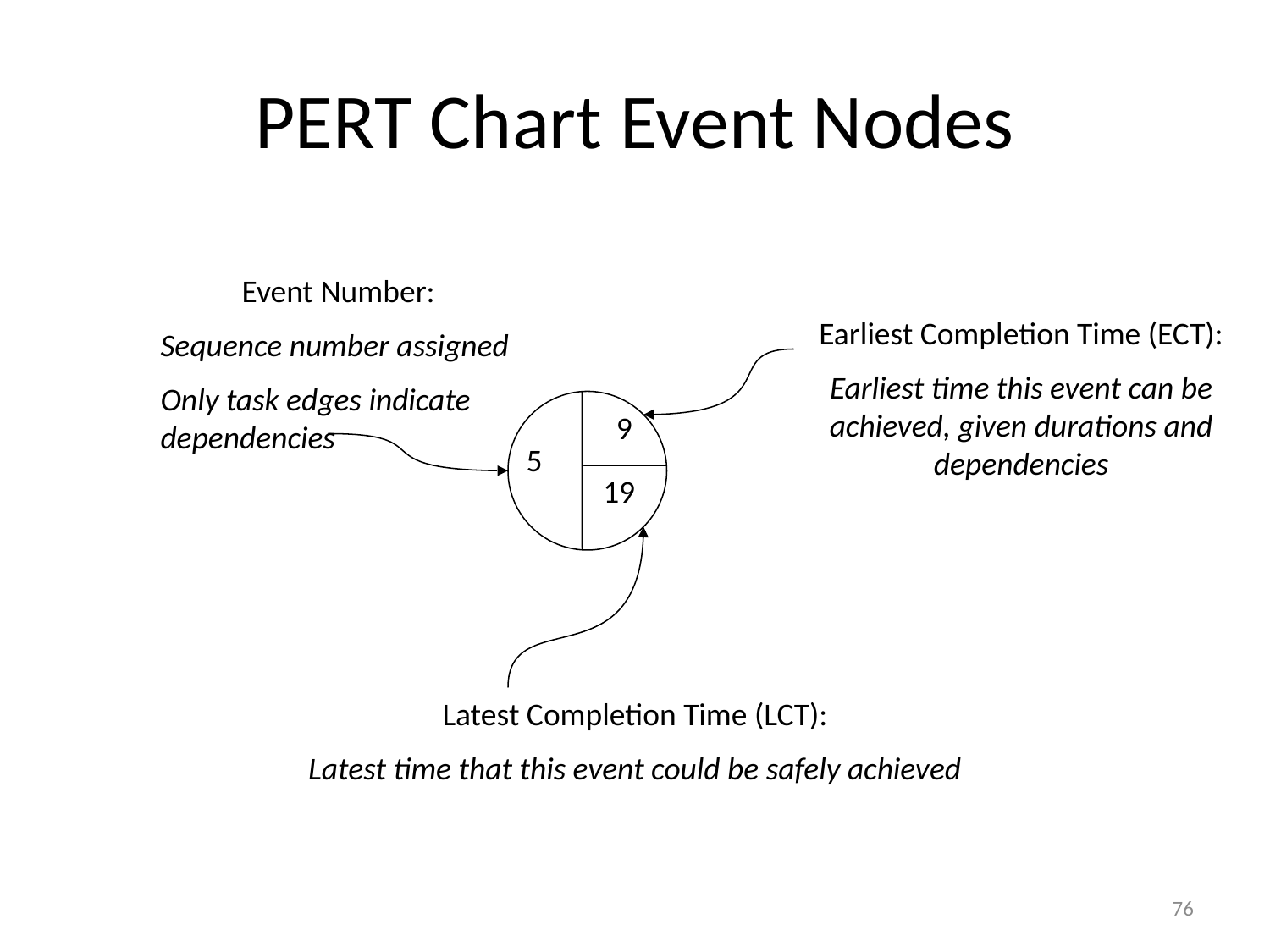

# PERT Chart Event Nodes
Event Number:
Sequence number assigned
Only task edges indicate dependencies
Earliest Completion Time (ECT):
Earliest time this event can be achieved, given durations and dependencies

9
5
19
Latest Completion Time (LCT):
Latest time that this event could be safely achieved
76